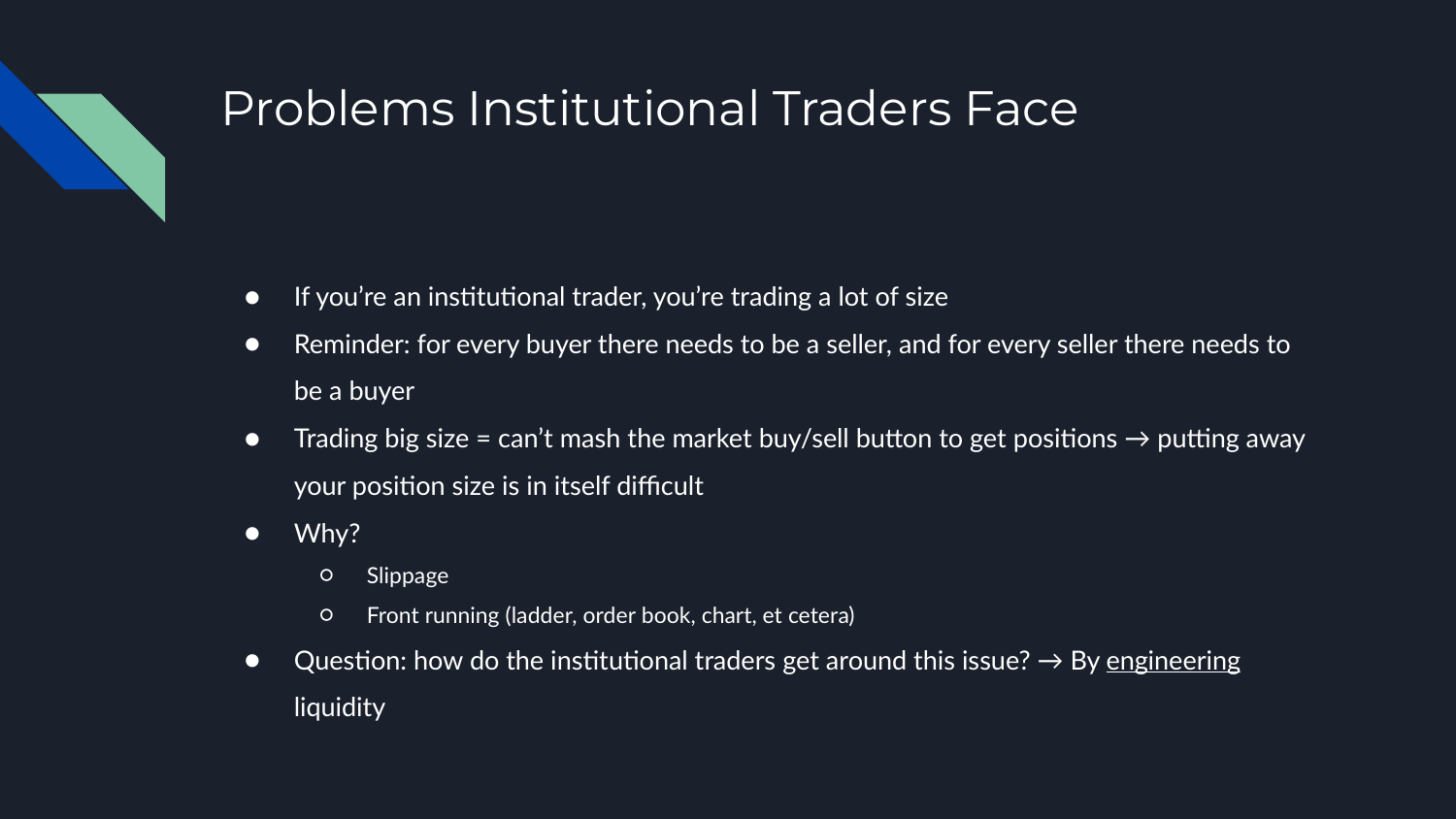

# Problems Institutional Traders Face
If you’re an institutional trader, you’re trading a lot of size
Reminder: for every buyer there needs to be a seller, and for every seller there needs to be a buyer
Trading big size = can’t mash the market buy/sell button to get positions → putting away your position size is in itself difficult
Why?
Slippage
Front running (ladder, order book, chart, et cetera)
Question: how do the institutional traders get around this issue? → By engineering liquidity